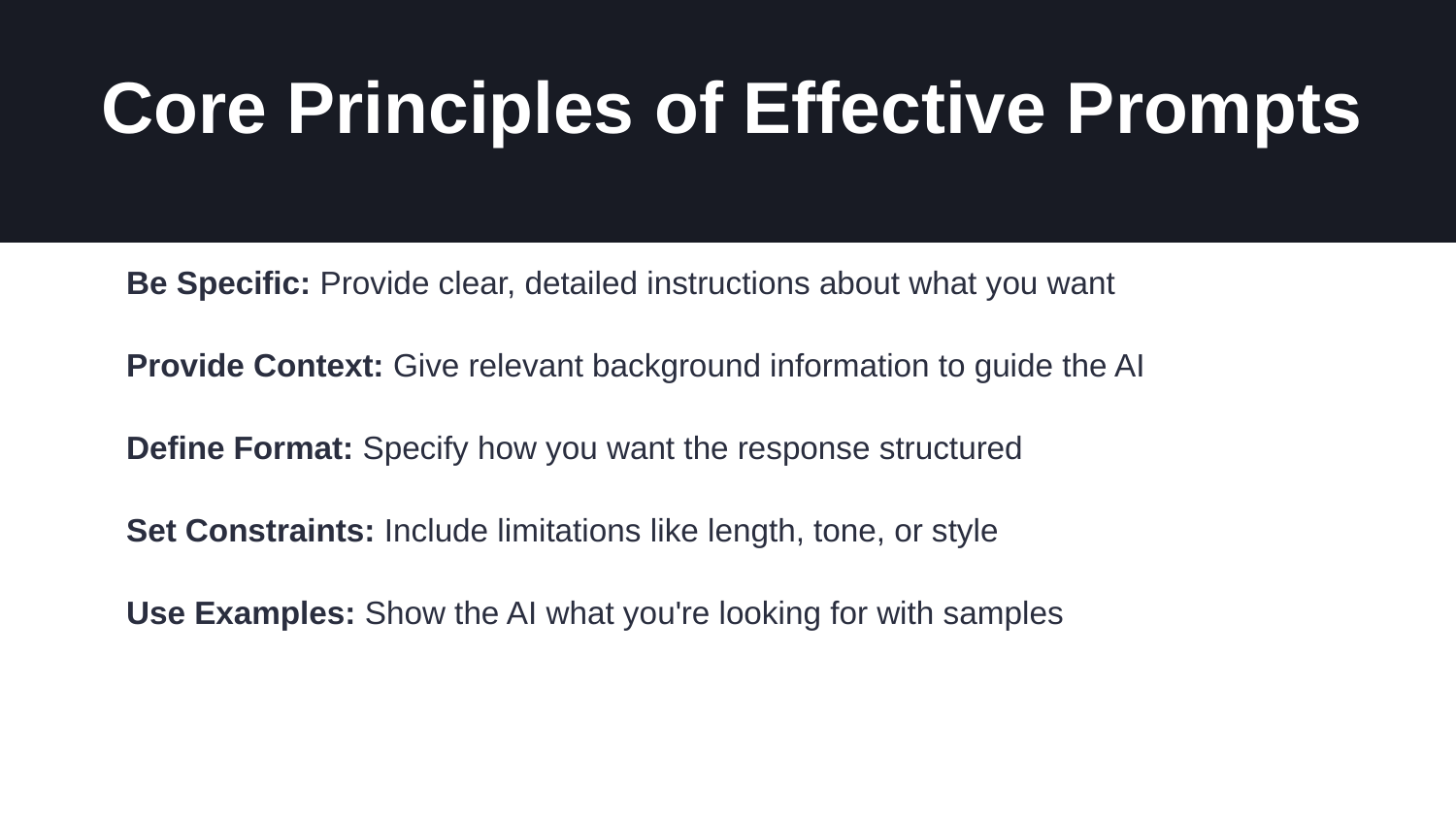

Core Principles of Effective Prompts
Be Specific: Provide clear, detailed instructions about what you want
Provide Context: Give relevant background information to guide the AI
Define Format: Specify how you want the response structured
Set Constraints: Include limitations like length, tone, or style
Use Examples: Show the AI what you're looking for with samples